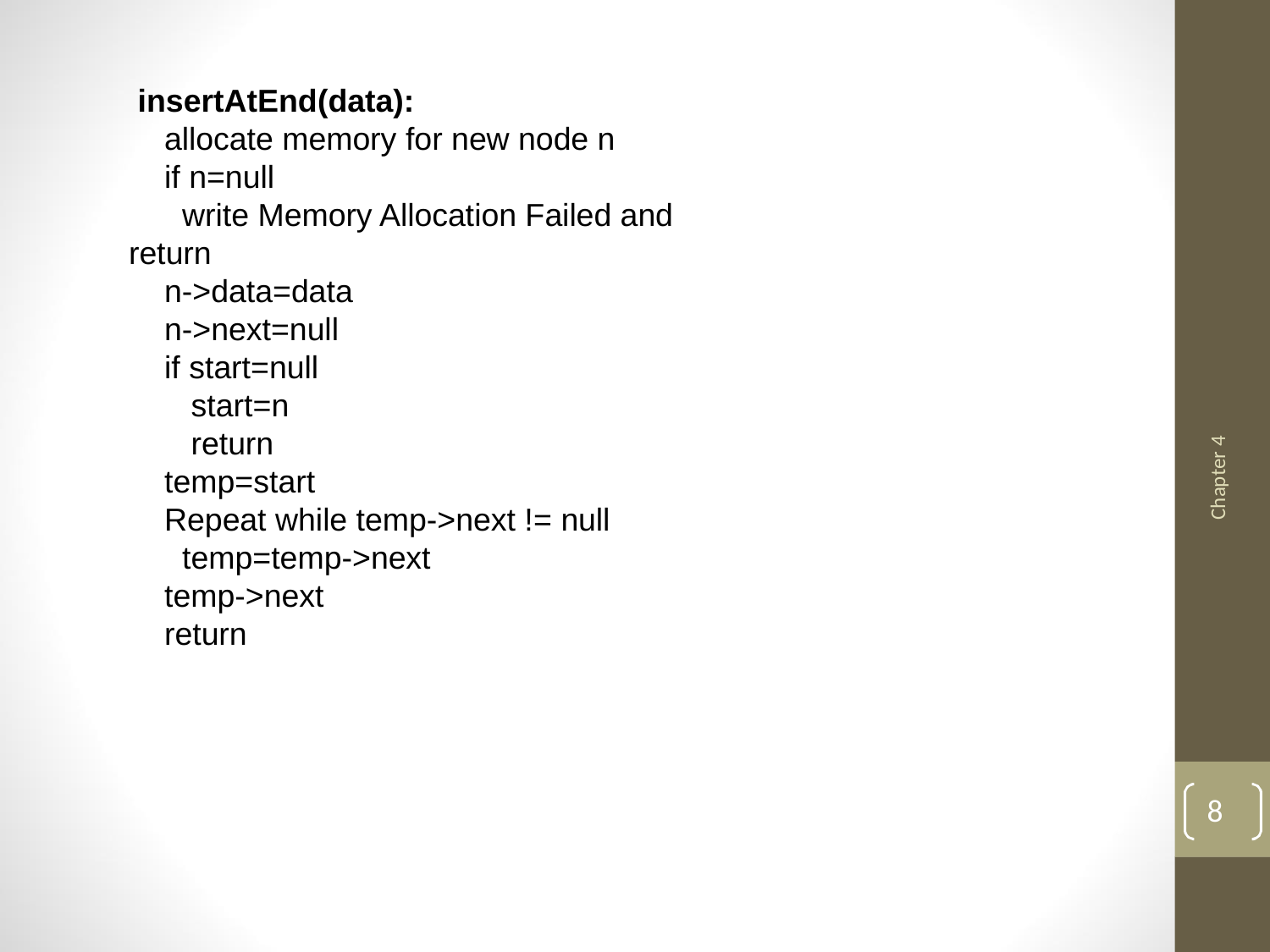

insertAtEnd(data):
    allocate memory for new node n
    if n=null
      write Memory Allocation Failed and return
    n->data=data
    n->next=null
    if start=null
       start=n
       return
    temp=start
    Repeat while temp->next != null
      temp=temp->next
    temp->next
    return
Chapter 4

8